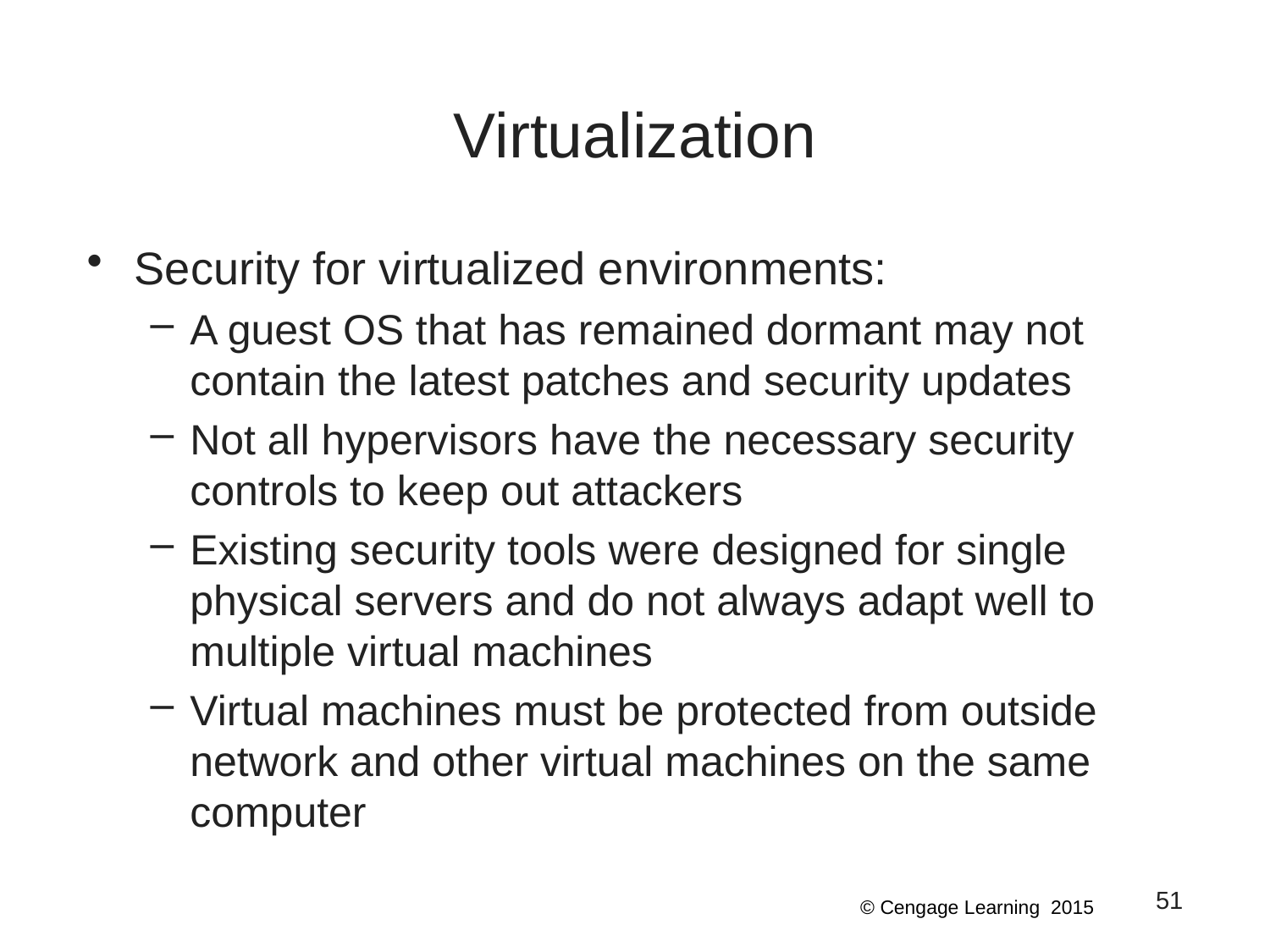

# Virtualization
Security for virtualized environments:
A guest OS that has remained dormant may not contain the latest patches and security updates
Not all hypervisors have the necessary security controls to keep out attackers
Existing security tools were designed for single physical servers and do not always adapt well to multiple virtual machines
Virtual machines must be protected from outside network and other virtual machines on the same computer
51